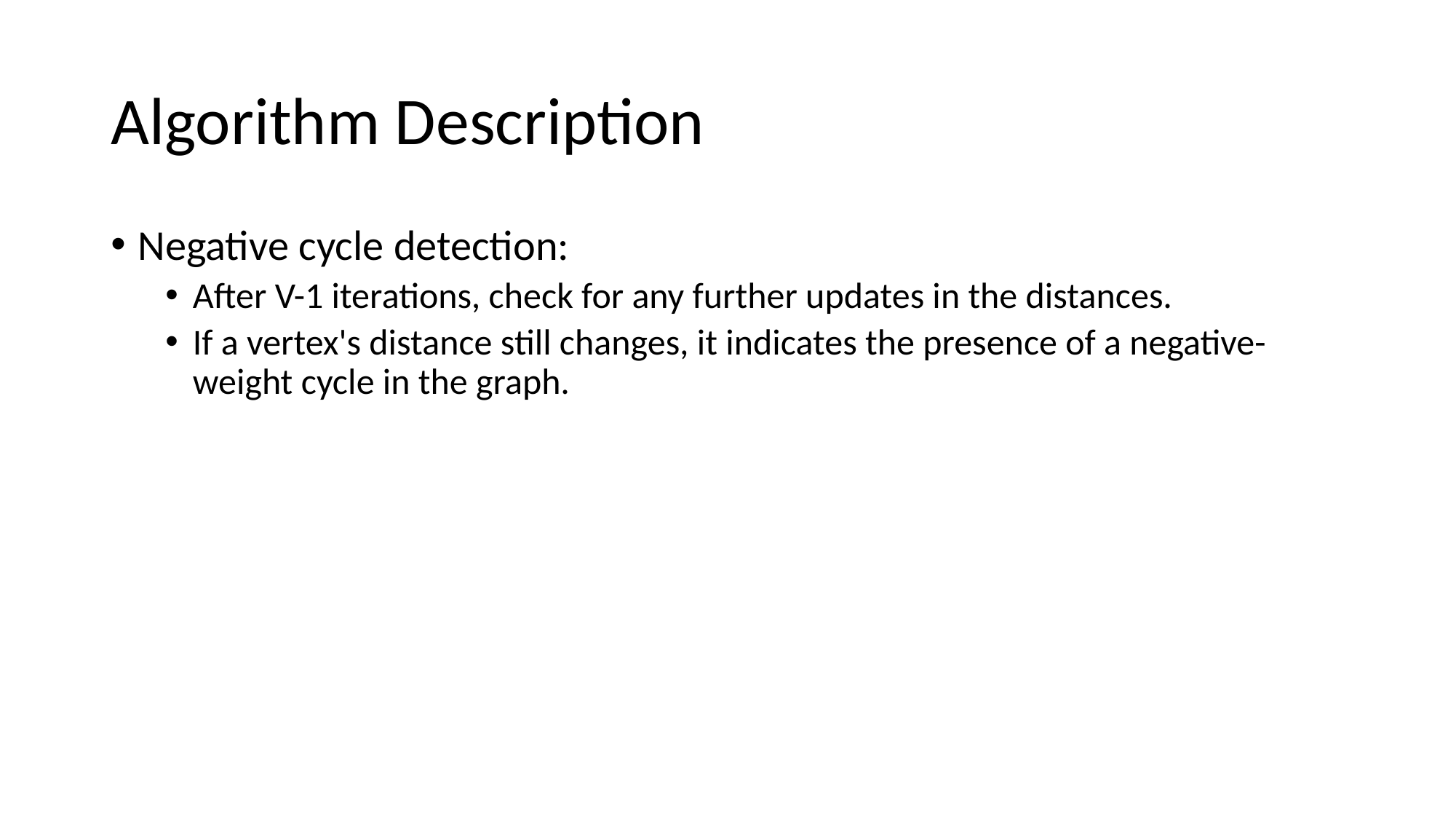

# Algorithm Description
Negative cycle detection:
After V-1 iterations, check for any further updates in the distances.
If a vertex's distance still changes, it indicates the presence of a negative-weight cycle in the graph.